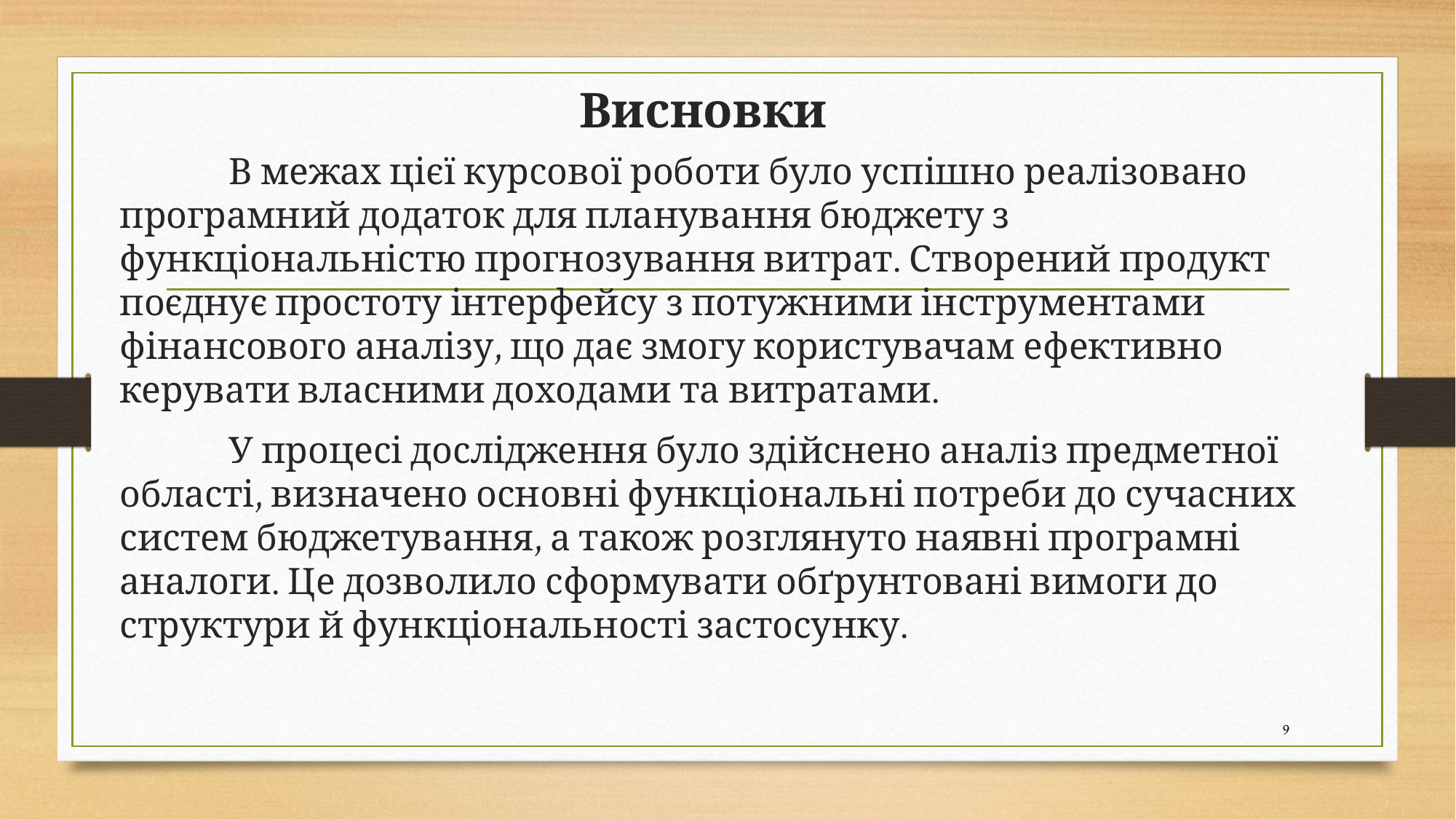

# Висновки
	В межах цієї курсової роботи було успішно реалізовано програмний додаток для планування бюджету з функціональністю прогнозування витрат. Створений продукт поєднує простоту інтерфейсу з потужними інструментами фінансового аналізу, що дає змогу користувачам ефективно керувати власними доходами та витратами.
	У процесі дослідження було здійснено аналіз предметної області, визначено основні функціональні потреби до сучасних систем бюджетування, а також розглянуто наявні програмні аналоги. Це дозволило сформувати обґрунтовані вимоги до структури й функціональності застосунку.
9